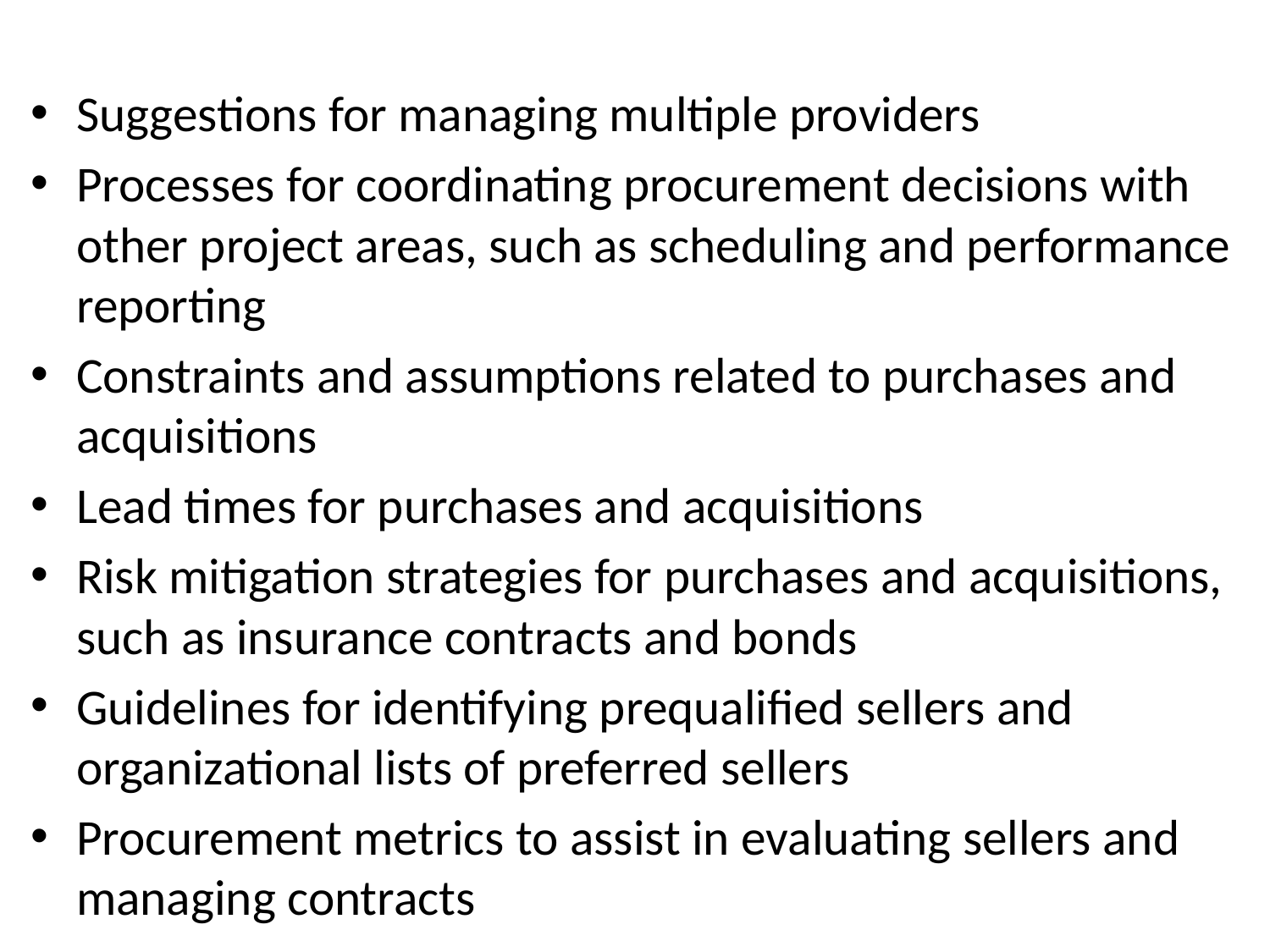

Suggestions for managing multiple providers
Processes for coordinating procurement decisions with other project areas, such as scheduling and performance reporting
Constraints and assumptions related to purchases and acquisitions
Lead times for purchases and acquisitions
Risk mitigation strategies for purchases and acquisitions, such as insurance contracts and bonds
Guidelines for identifying prequalified sellers and organizational lists of preferred sellers
Procurement metrics to assist in evaluating sellers and managing contracts